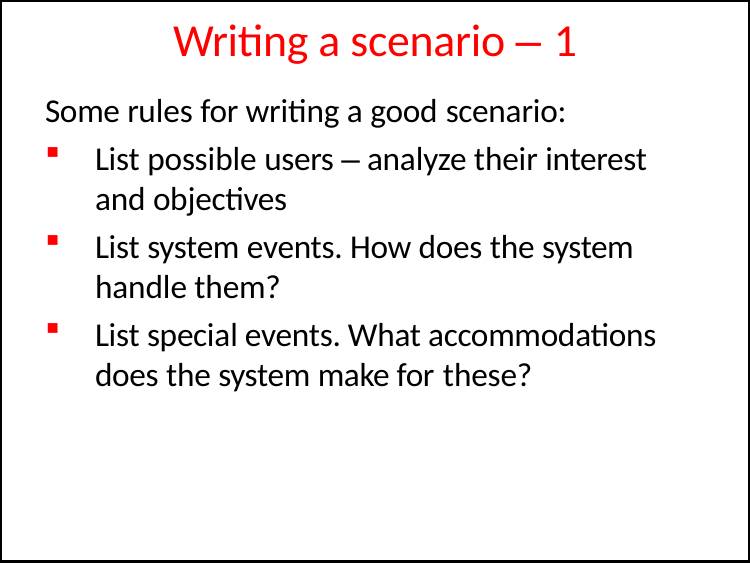

# Writing a scenario – 1
Some rules for writing a good scenario:
List possible users – analyze their interest  and objectives
List system events. How does the system  handle them?
List special events. What accommodations  does the system make for these?